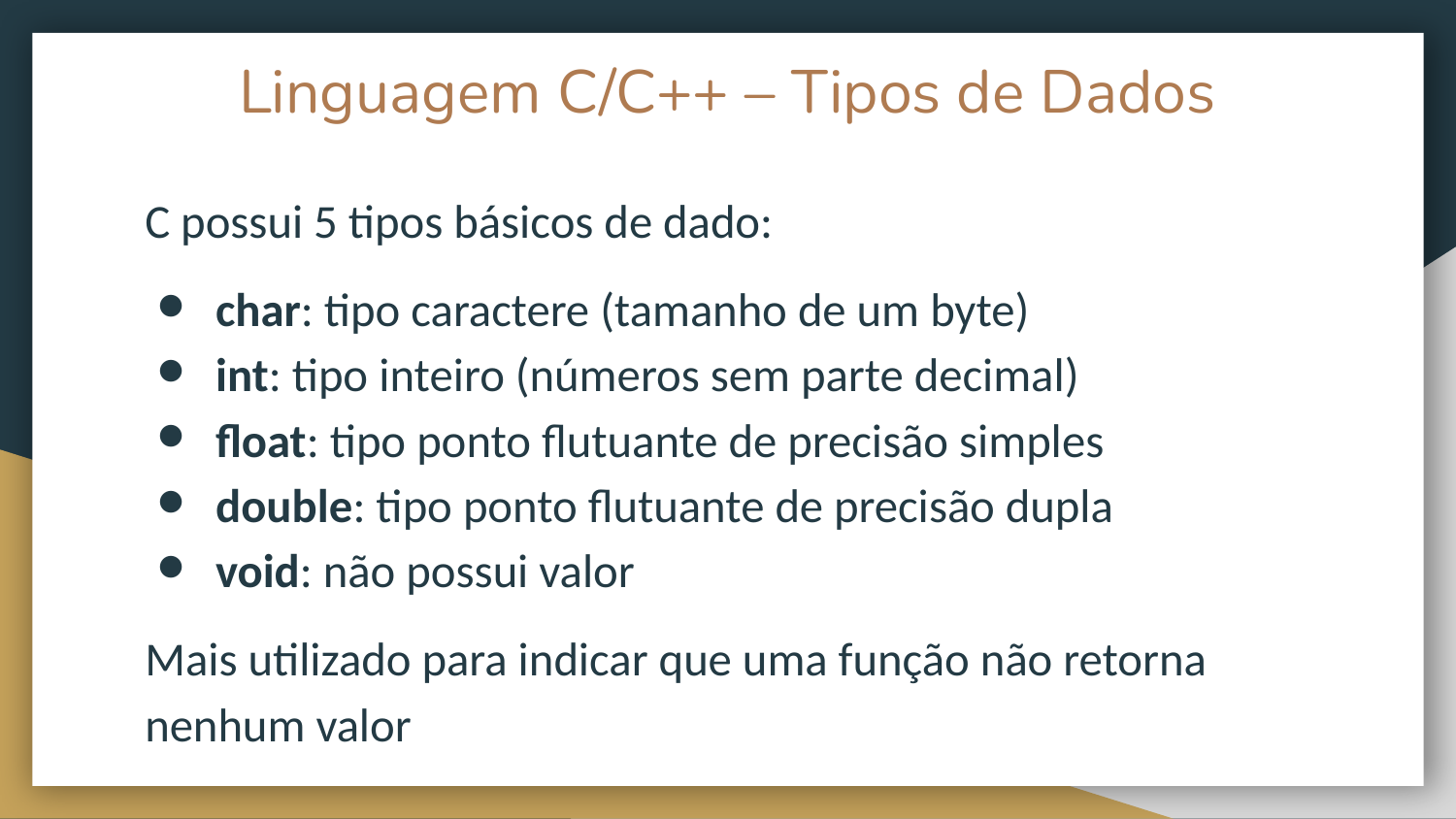

# Linguagem C/C++ – Tipos de Dados
C possui 5 tipos básicos de dado:
char: tipo caractere (tamanho de um byte)
int: tipo inteiro (números sem parte decimal)
float: tipo ponto flutuante de precisão simples
double: tipo ponto flutuante de precisão dupla
void: não possui valor
Mais utilizado para indicar que uma função não retorna nenhum valor